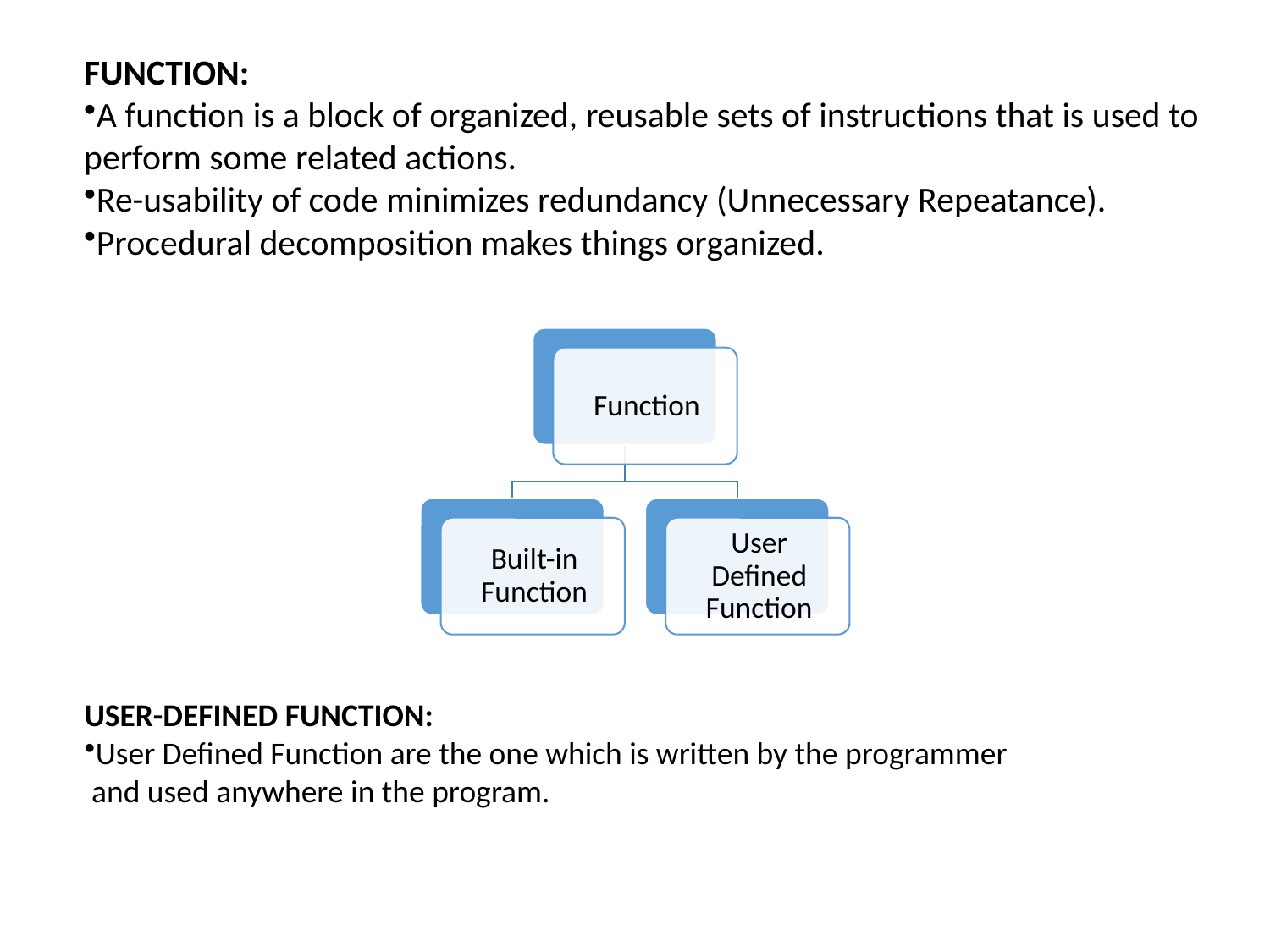

FUNCTION:
A function is a block of organized, reusable sets of instructions that is used to
perform some related actions.
Re-usability of code minimizes redundancy (Unnecessary Repeatance).
Procedural decomposition makes things organized.

Function
Built-in Function
User Defined Function
USER-DEFINED FUNCTION:
User Defined Function are the one which is written by the programmer
 and used anywhere in the program.